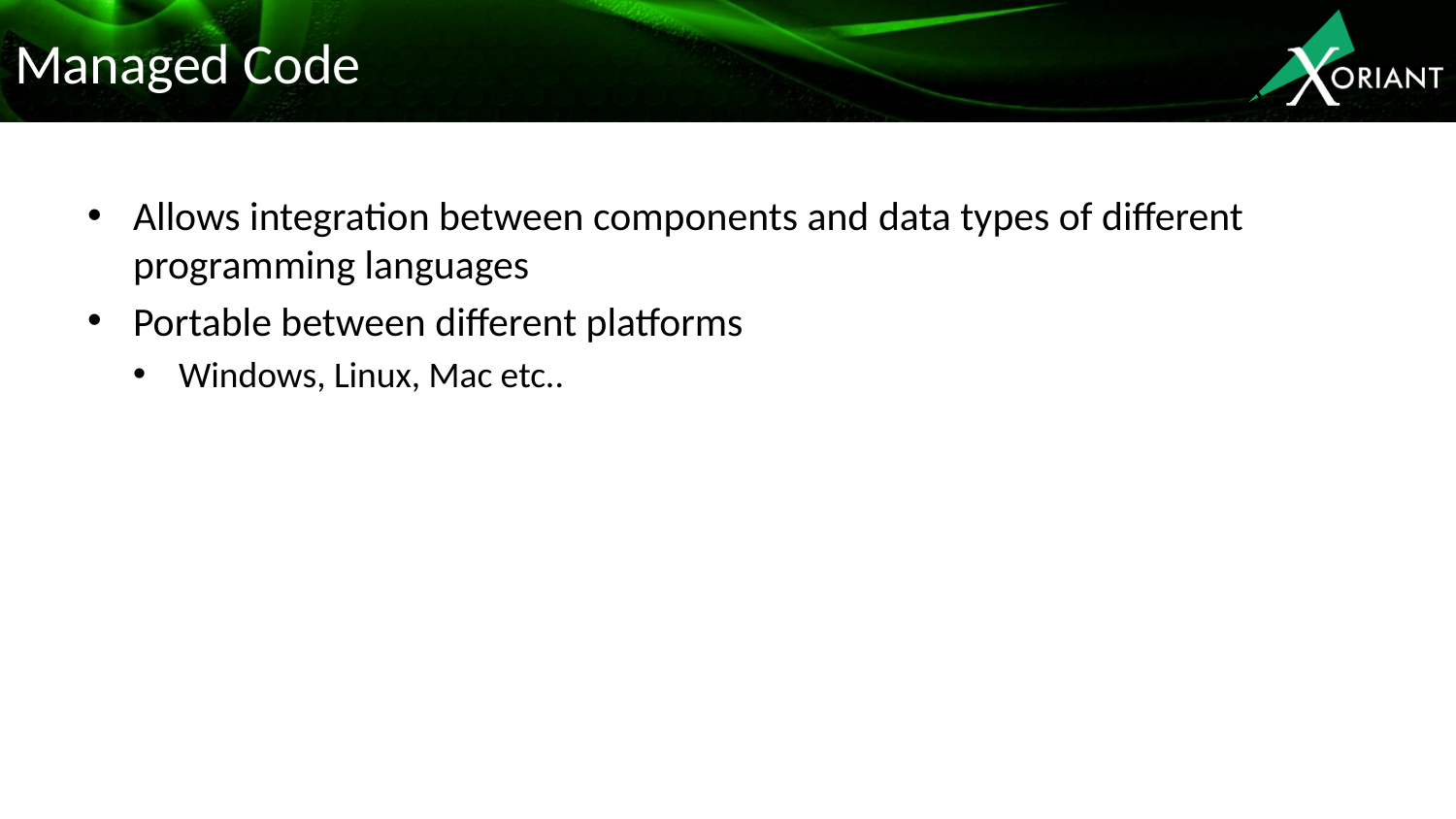

# Managed Code
Allows integration between components and data types of different programming languages
Portable between different platforms
Windows, Linux, Mac etc..